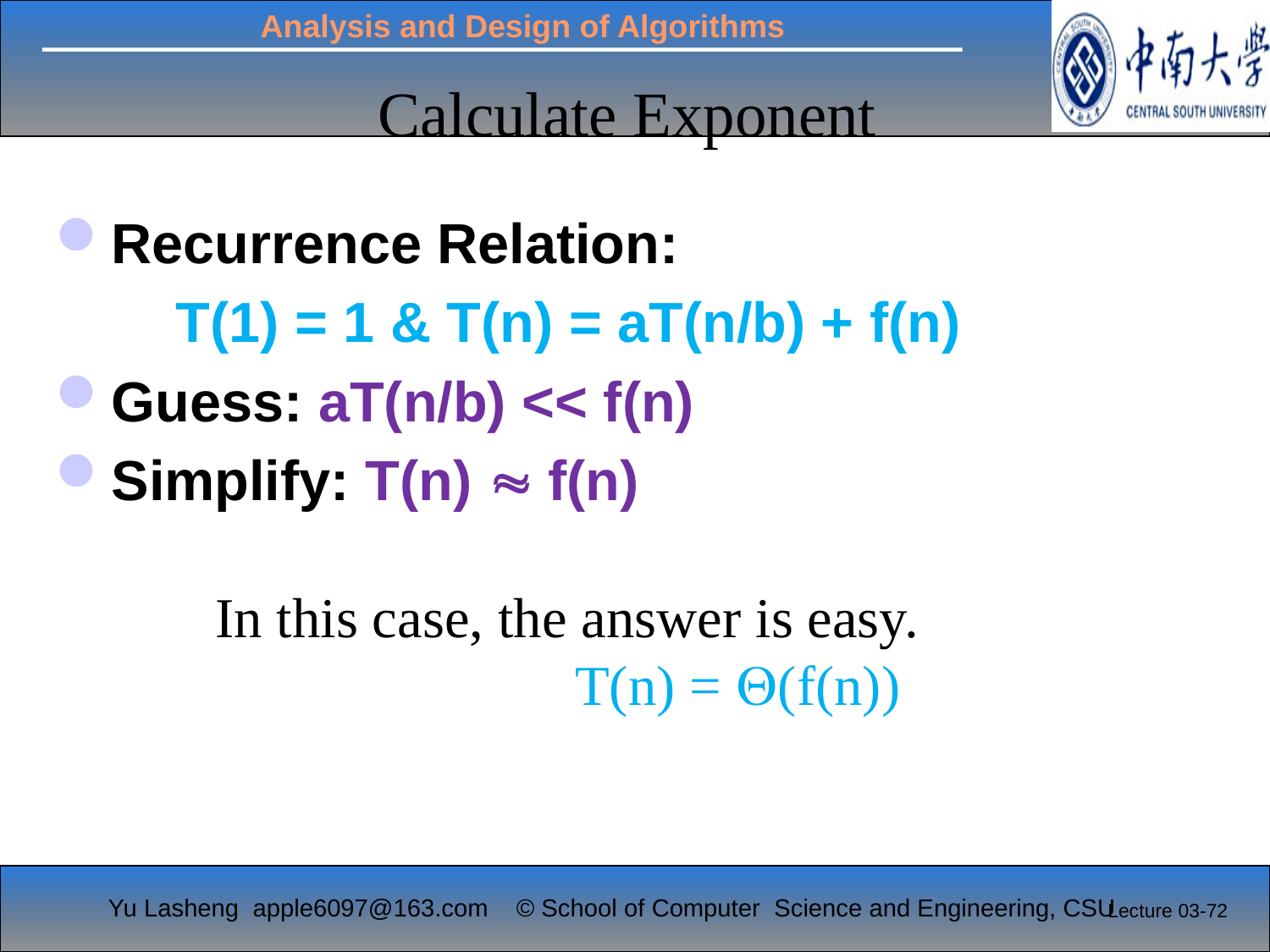

Calculate Exponent
Recurrence Relation:
 T(1) = 1 & T(n) = aT(n/b) + f(n)
Guess: aT(n/b) << f(n)
Simplify: T(n) ≈ f(n)
In this case, the answer is easy.                         T(n) = Θ(f(n))
Lecture 03-72